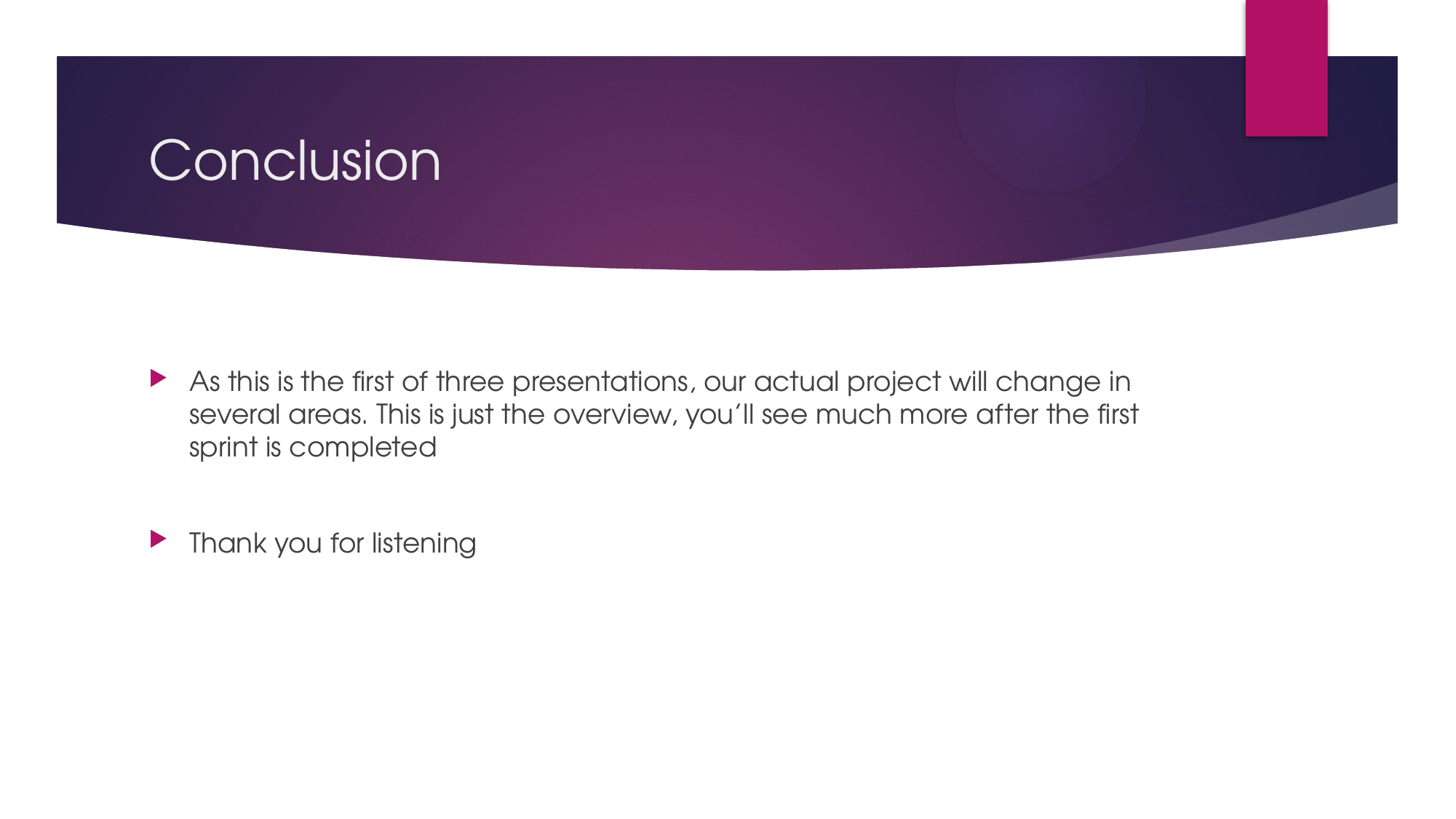

# Conclusion

As this is the first of three presentations, our actual project will change in several areas. This is just the overview, you’ll see much more after the first sprint is completed

Thank you for listening